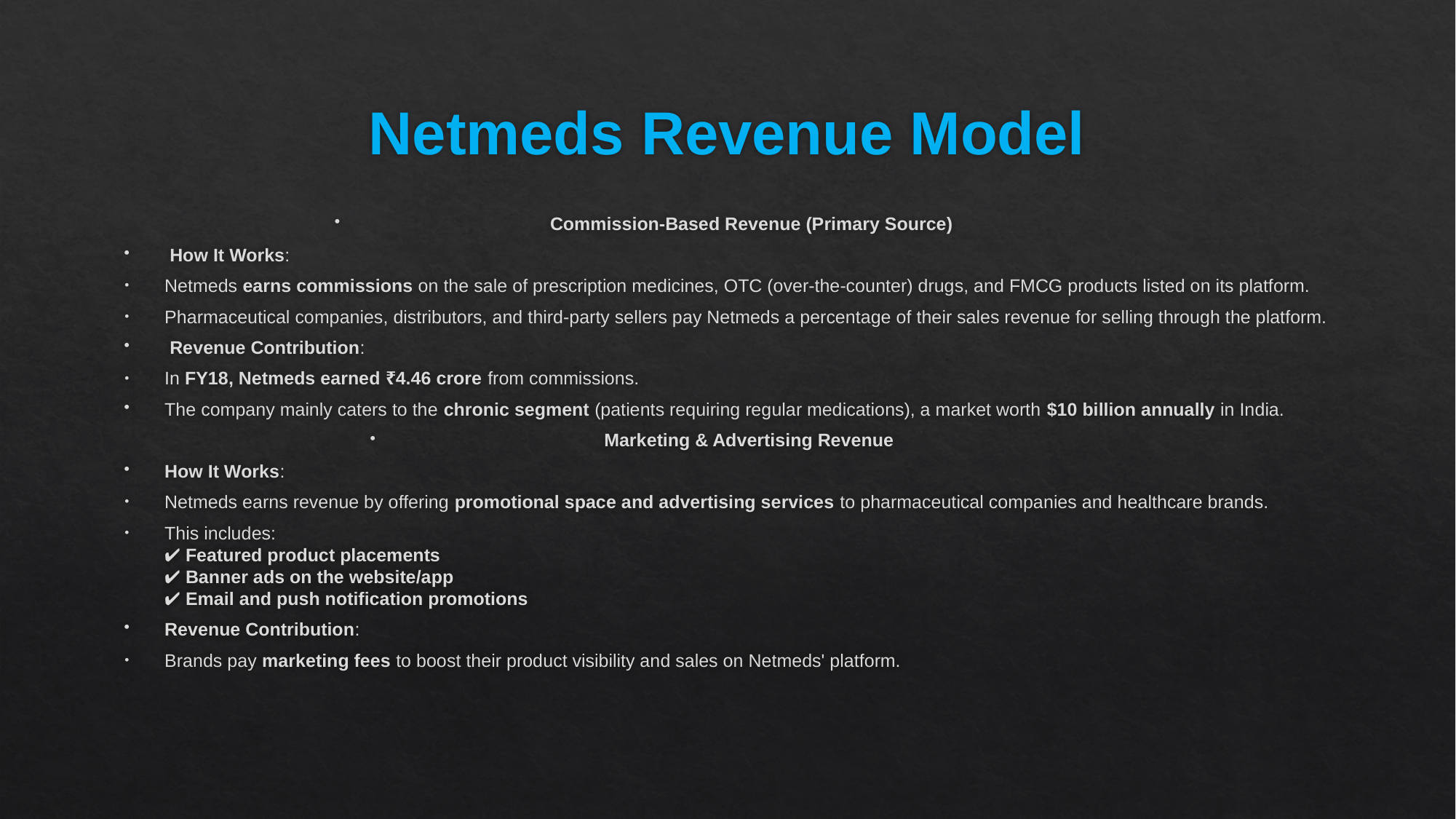

# Netmeds Revenue Model
 Commission-Based Revenue (Primary Source)
 How It Works:
Netmeds earns commissions on the sale of prescription medicines, OTC (over-the-counter) drugs, and FMCG products listed on its platform.
Pharmaceutical companies, distributors, and third-party sellers pay Netmeds a percentage of their sales revenue for selling through the platform.
 Revenue Contribution:
In FY18, Netmeds earned ₹4.46 crore from commissions.
The company mainly caters to the chronic segment (patients requiring regular medications), a market worth $10 billion annually in India.
Marketing & Advertising Revenue
How It Works:
Netmeds earns revenue by offering promotional space and advertising services to pharmaceutical companies and healthcare brands.
This includes:
✔ Featured product placements
✔ Banner ads on the website/app
✔ Email and push notification promotions
Revenue Contribution:
Brands pay marketing fees to boost their product visibility and sales on Netmeds' platform.